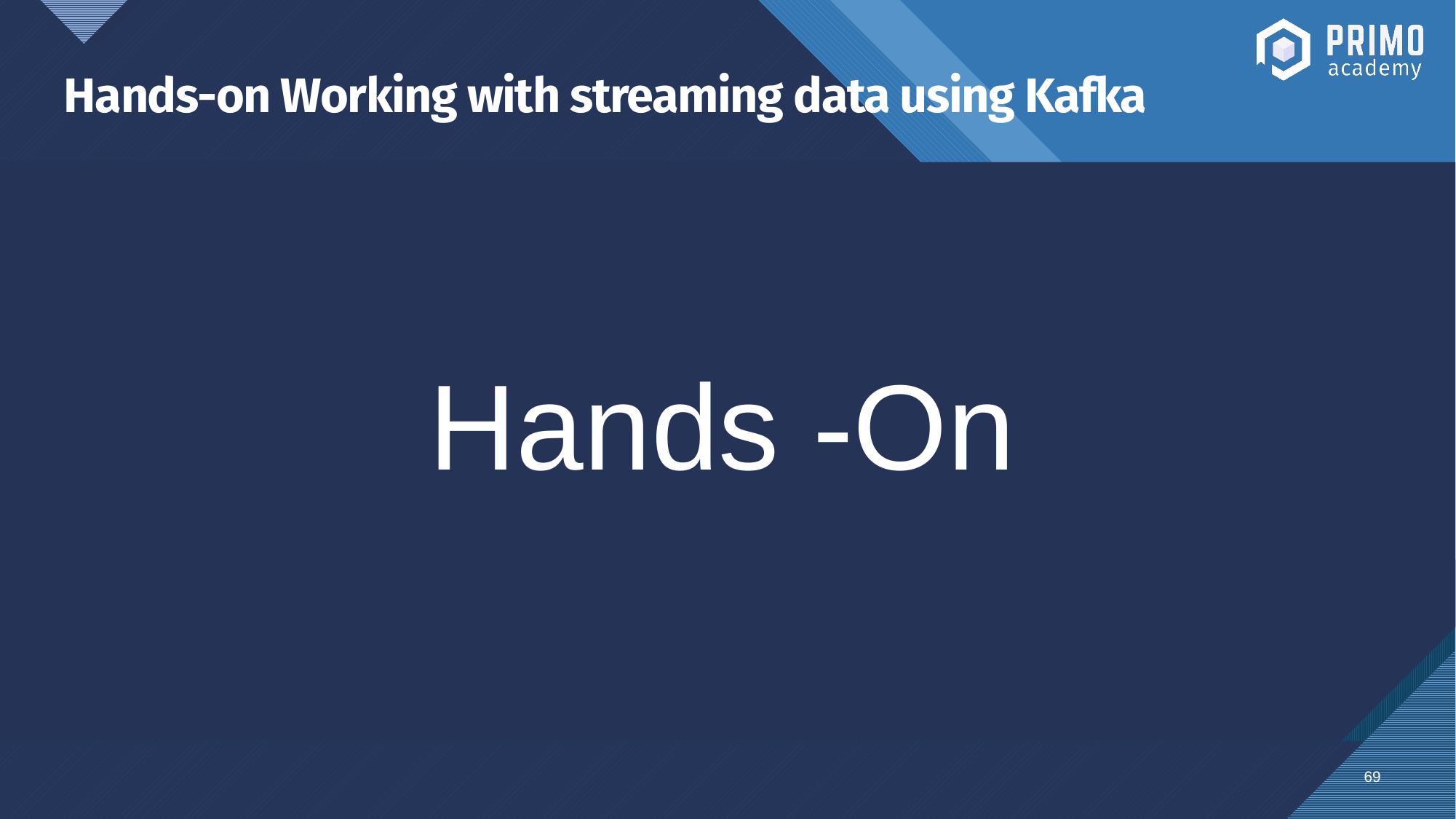

# Hands-on Working with streaming data using Kafka
Hands -On
69